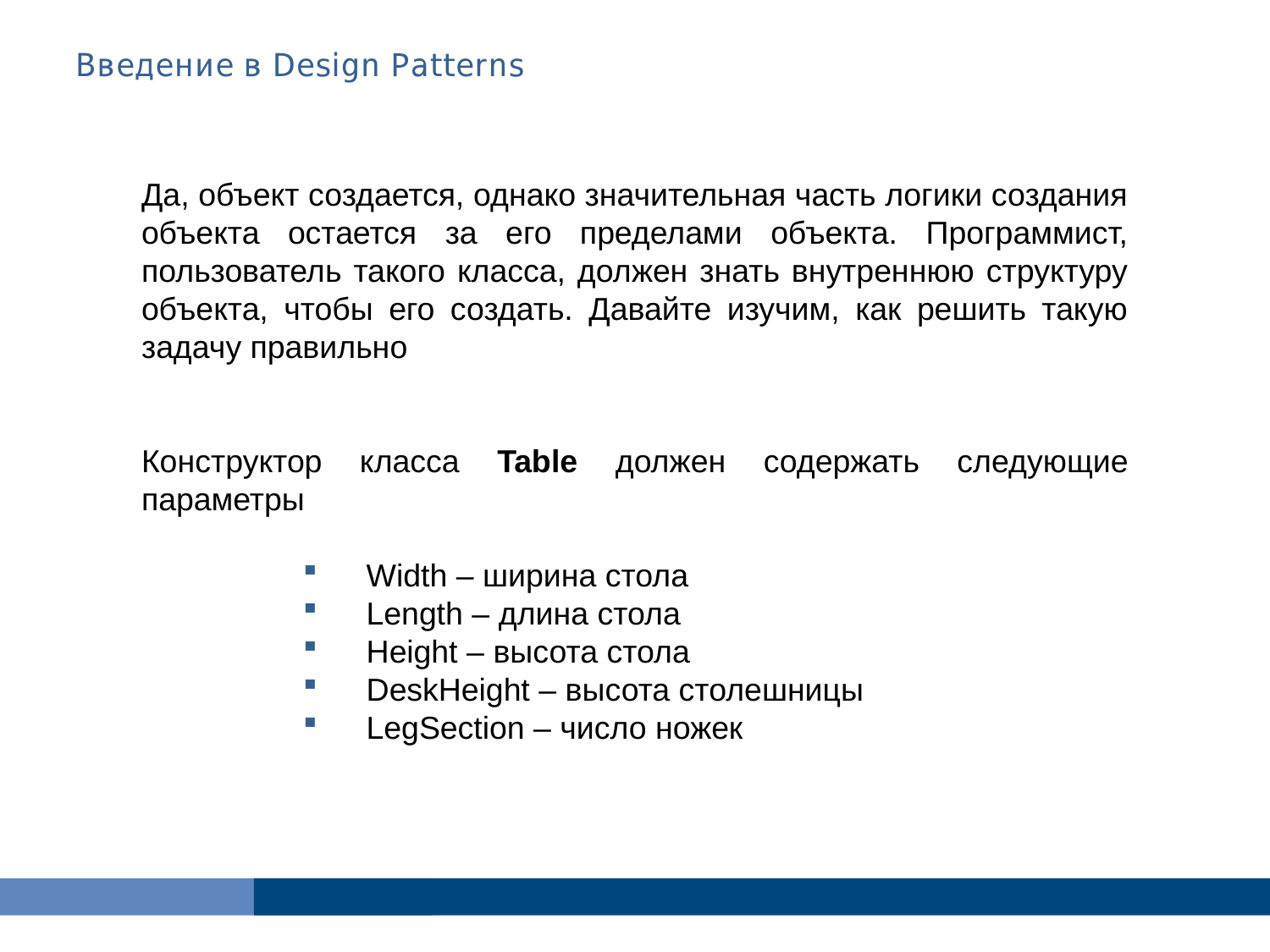

Введение в Design Patterns
Да, объект создается, однако значительная часть логики создания объекта остается за его пределами объекта. Программист, пользователь такого класса, должен знать внутреннюю структуру объекта, чтобы его создать. Давайте изучим, как решить такую задачу правильно

Конструктор класса Table должен содержать следующие параметры

Width – ширина стола
Length – длина стола
Height – высота стола
DeskHeight – высота столешницы
LegSection – число ножек